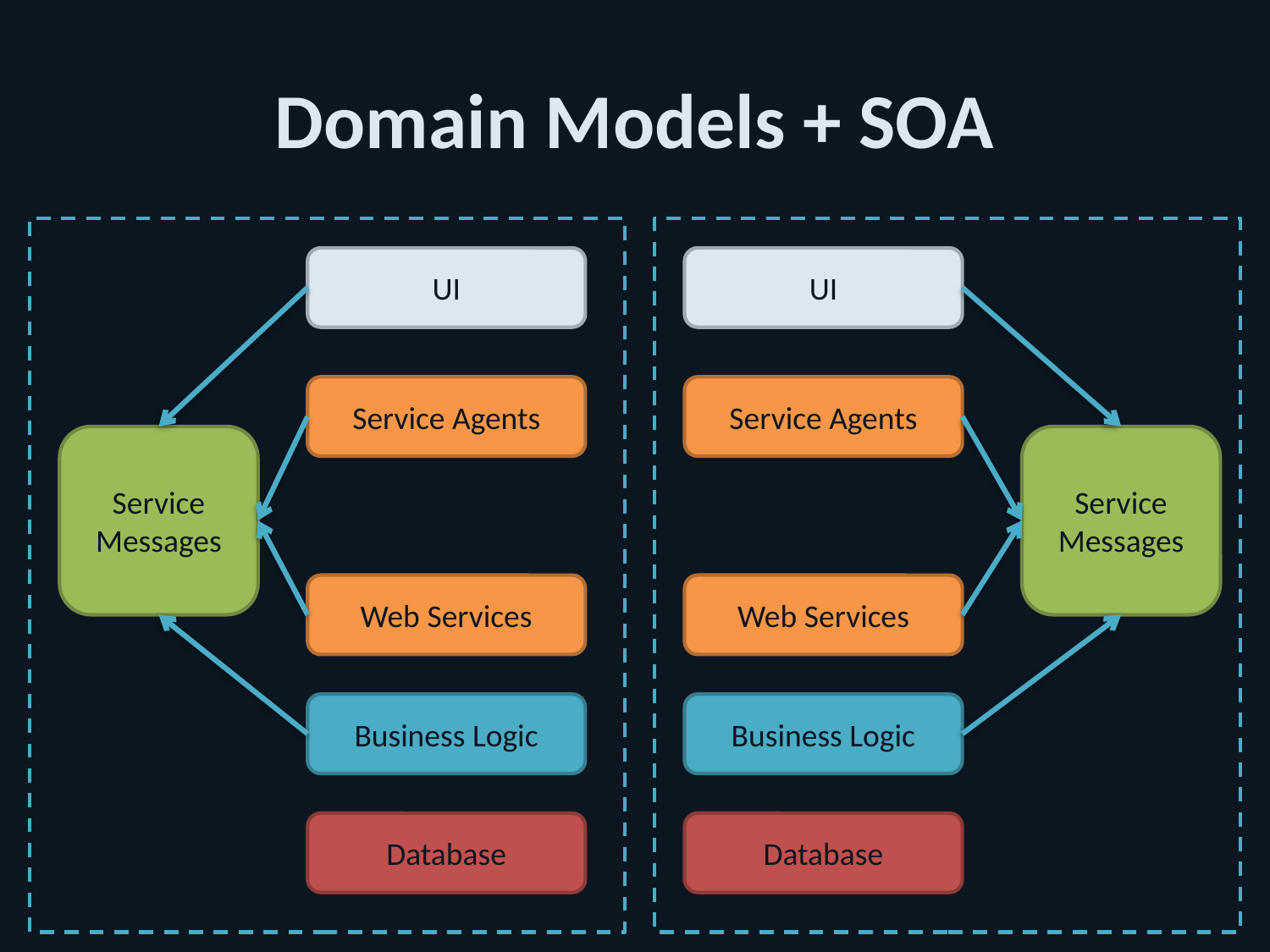

# Domain Models + SOA

UI
UI
Service Agents
Service Agents
Service Messages
Service Messages
Web Services
Web Services
Business Logic
Business Logic
Database
Database